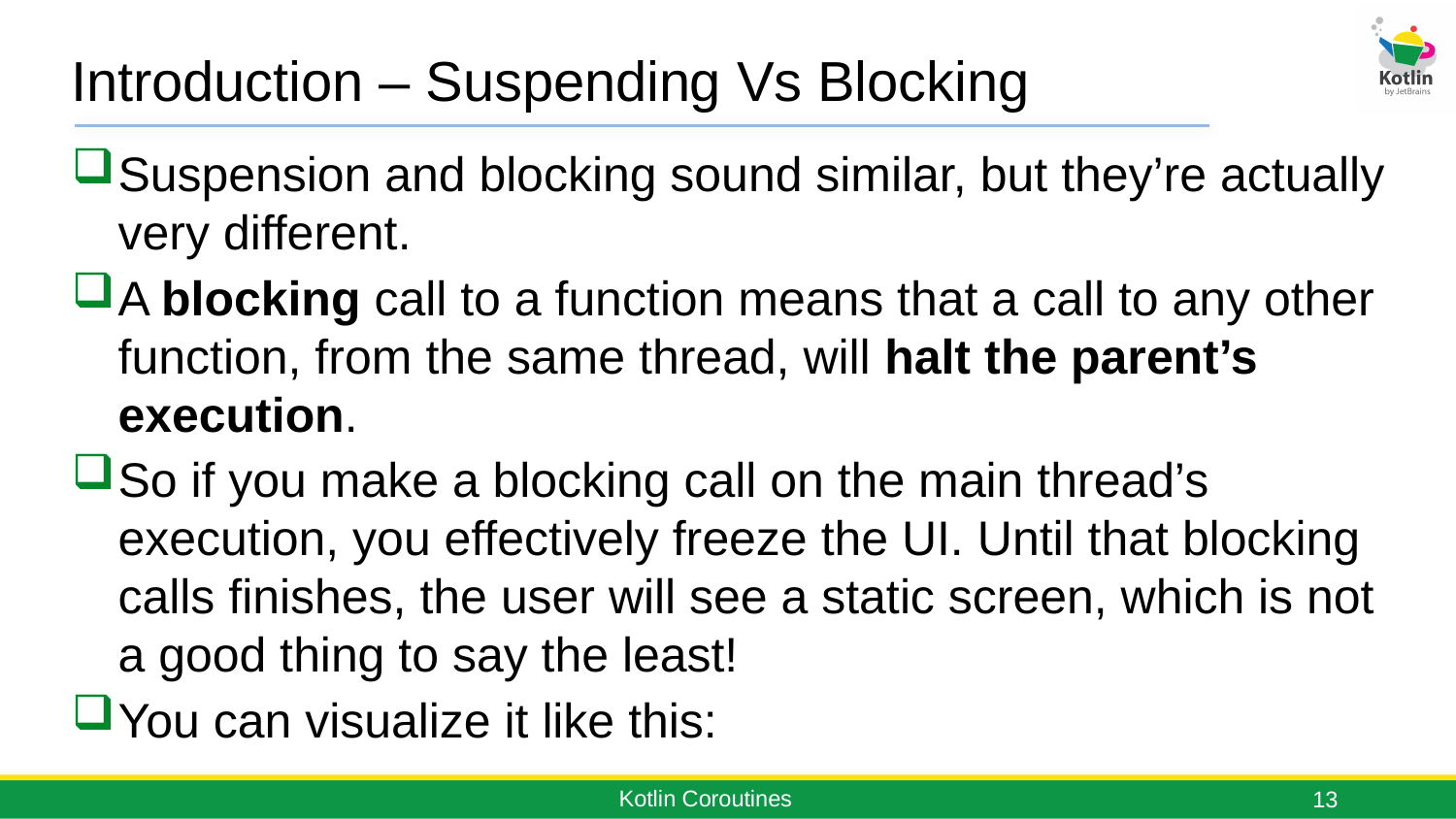

# Introduction – Suspending Vs Blocking
Suspension and blocking sound similar, but they’re actually very different.
A blocking call to a function means that a call to any other function, from the same thread, will halt the parent’s execution.
So if you make a blocking call on the main thread’s execution, you effectively freeze the UI. Until that blocking calls finishes, the user will see a static screen, which is not a good thing to say the least!
You can visualize it like this:
13
Kotlin Coroutines